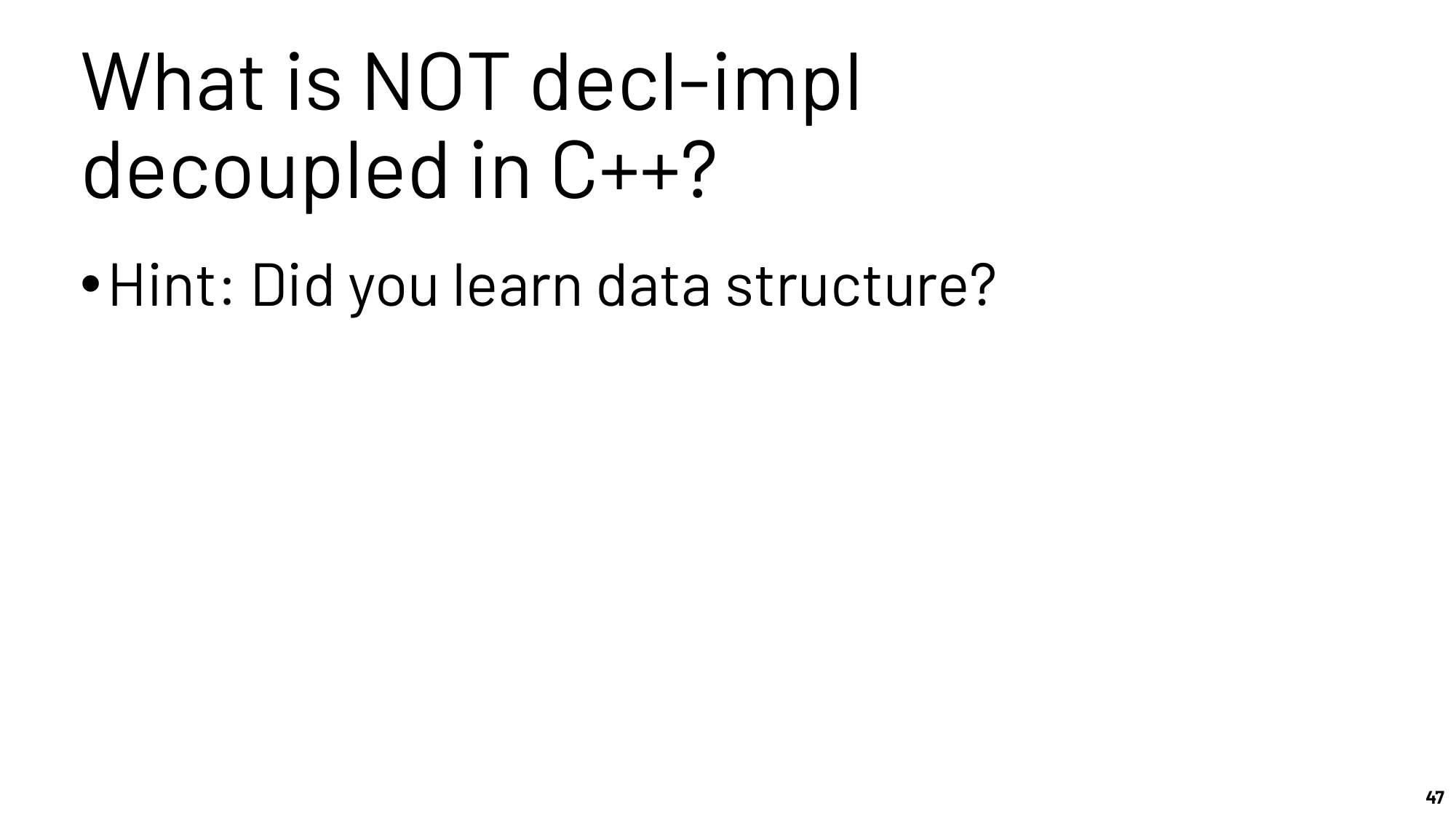

# What is NOT decl-impl decoupled in C++?
Hint: Did you learn data structure?
47